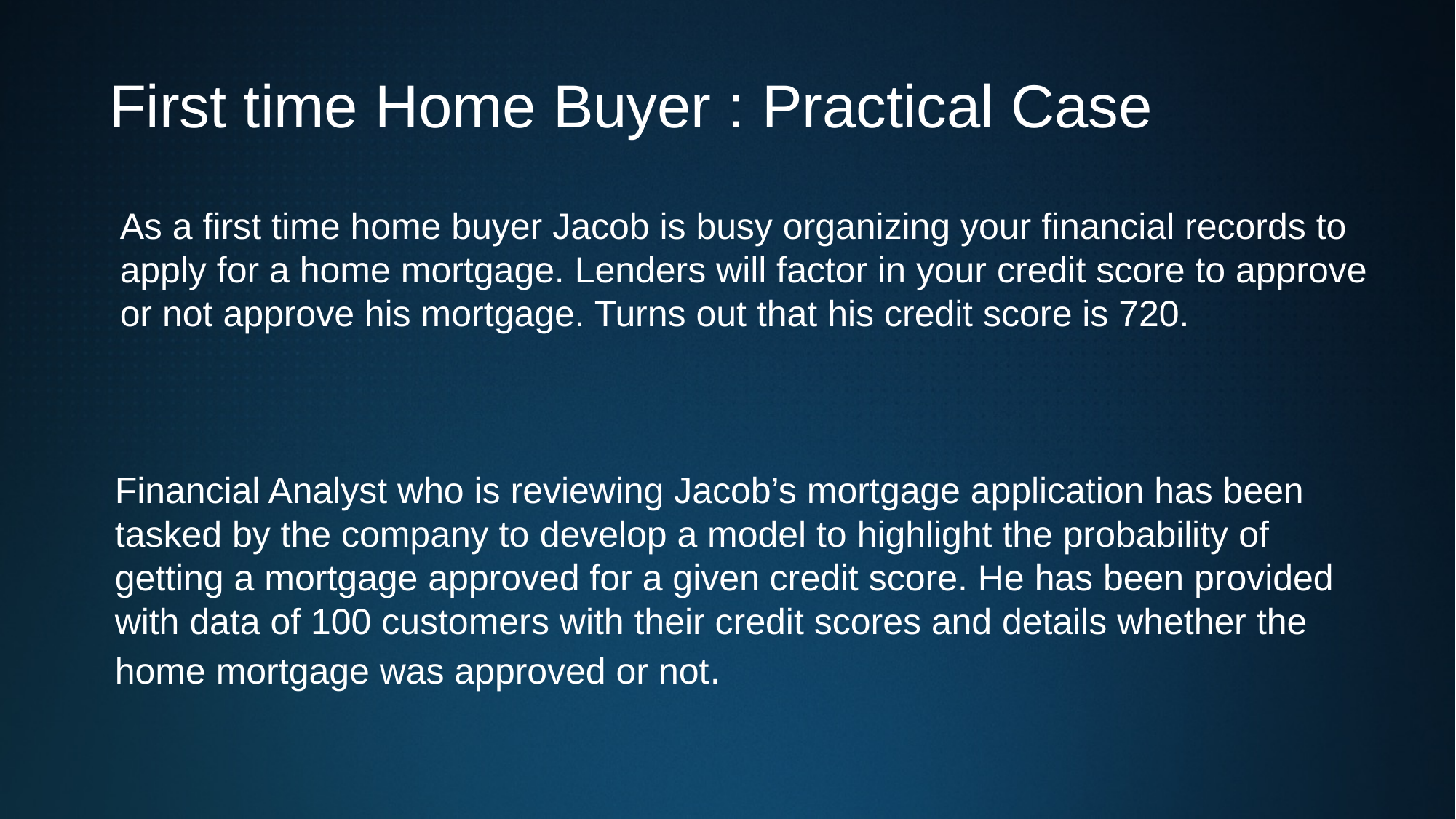

# First time Home Buyer : Practical Case
As a first time home buyer Jacob is busy organizing your financial records to apply for a home mortgage. Lenders will factor in your credit score to approve or not approve his mortgage. Turns out that his credit score is 720.

Financial Analyst who is reviewing Jacob’s mortgage application has been tasked by the company to develop a model to highlight the probability of getting a mortgage approved for a given credit score. He has been provided with data of 100 customers with their credit scores and details whether the home mortgage was approved or not.